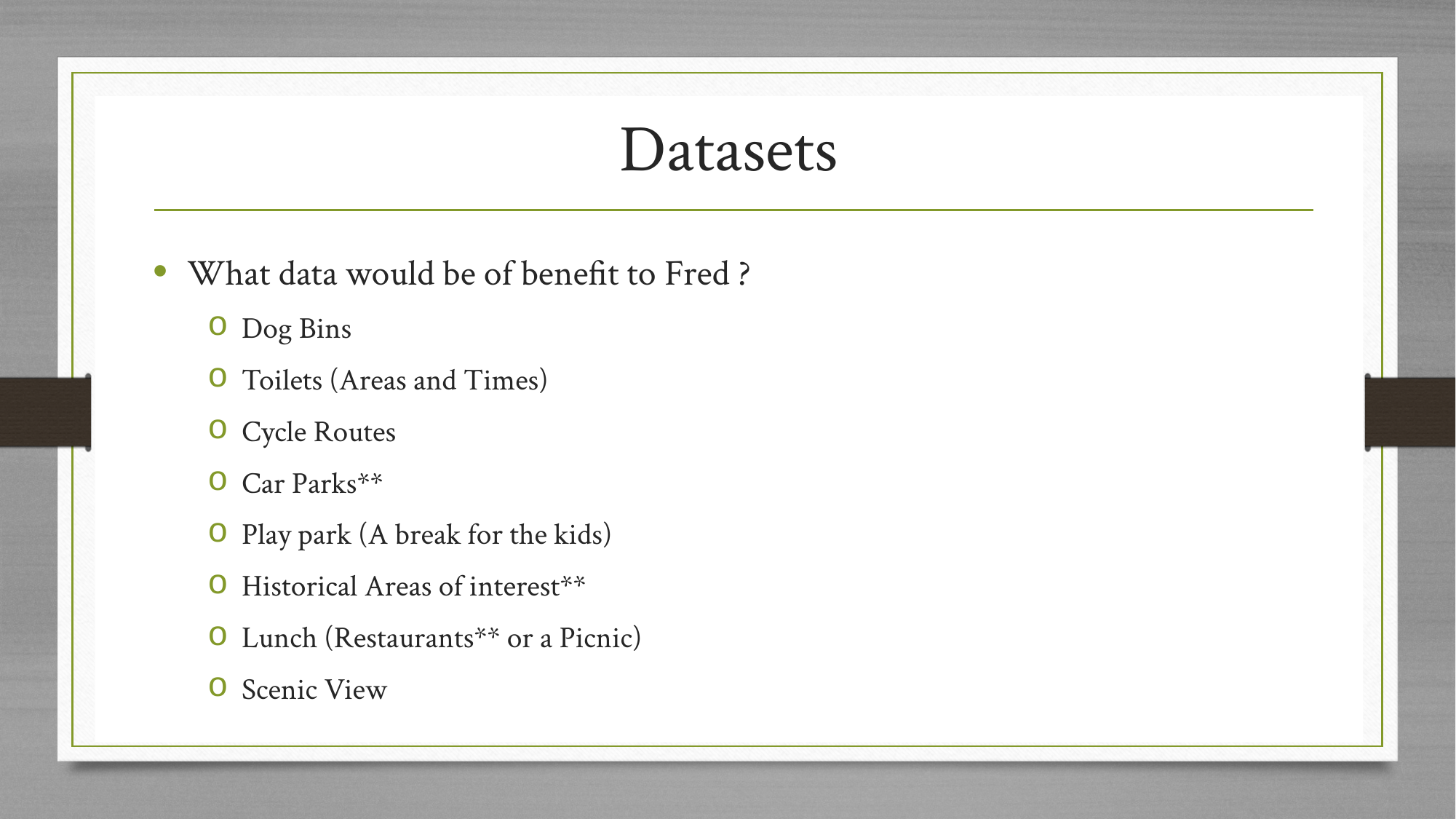

# Datasets

What data would be of benefit to Fred ?
Dog Bins
Toilets (Areas and Times)
Cycle Routes
Car Parks**
Play park (A break for the kids)
Historical Areas of interest**
Lunch (Restaurants** or a Picnic)
Scenic View